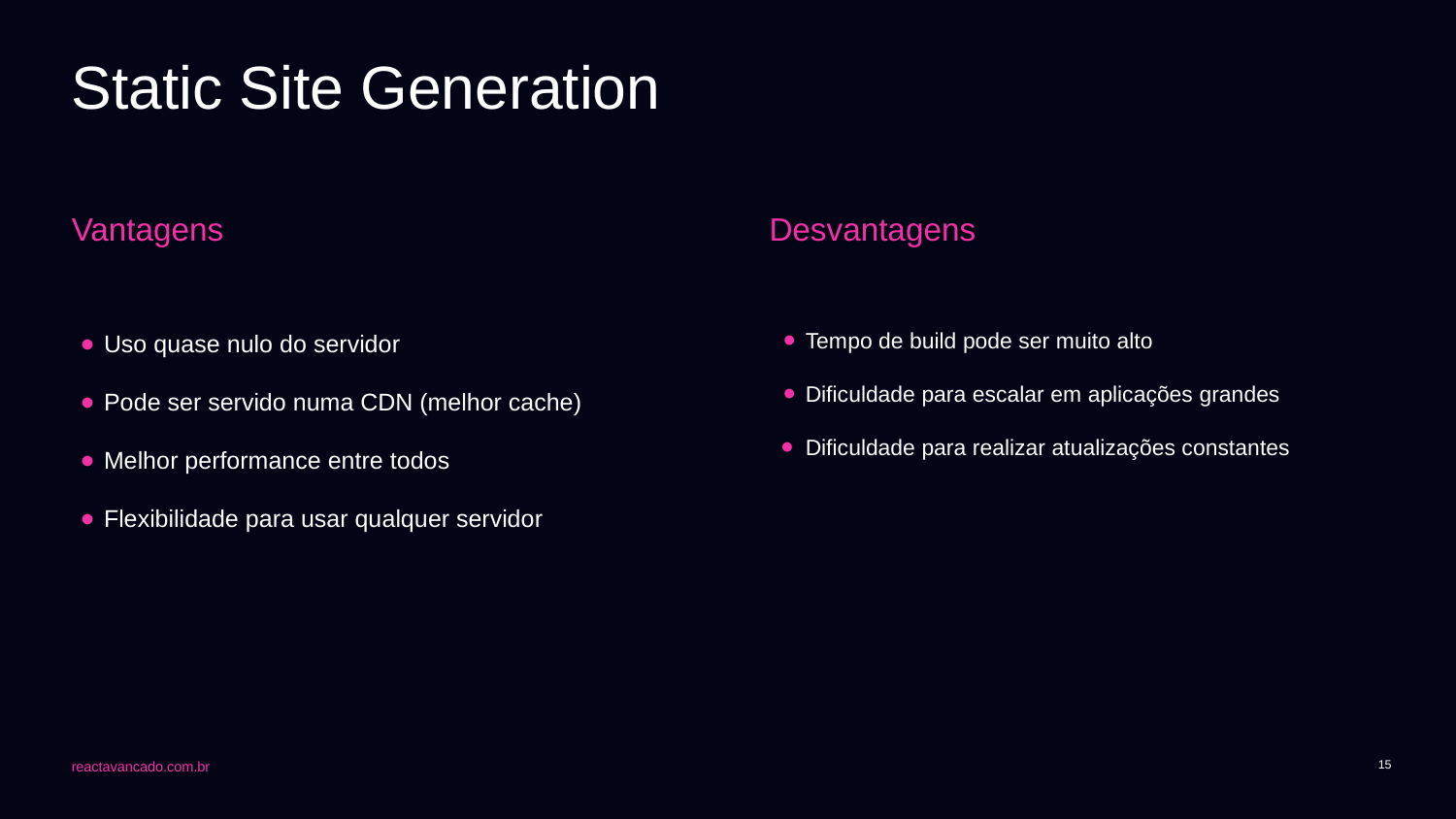

# Static Site Generation

Vantagens
Desvantagens
Uso quase nulo do servidor
Pode ser servido numa CDN (melhor cache)
Melhor performance entre todos
Flexibilidade para usar qualquer servidor
Tempo de build pode ser muito alto
Dificuldade para escalar em aplicações grandes
Dificuldade para realizar atualizações constantes